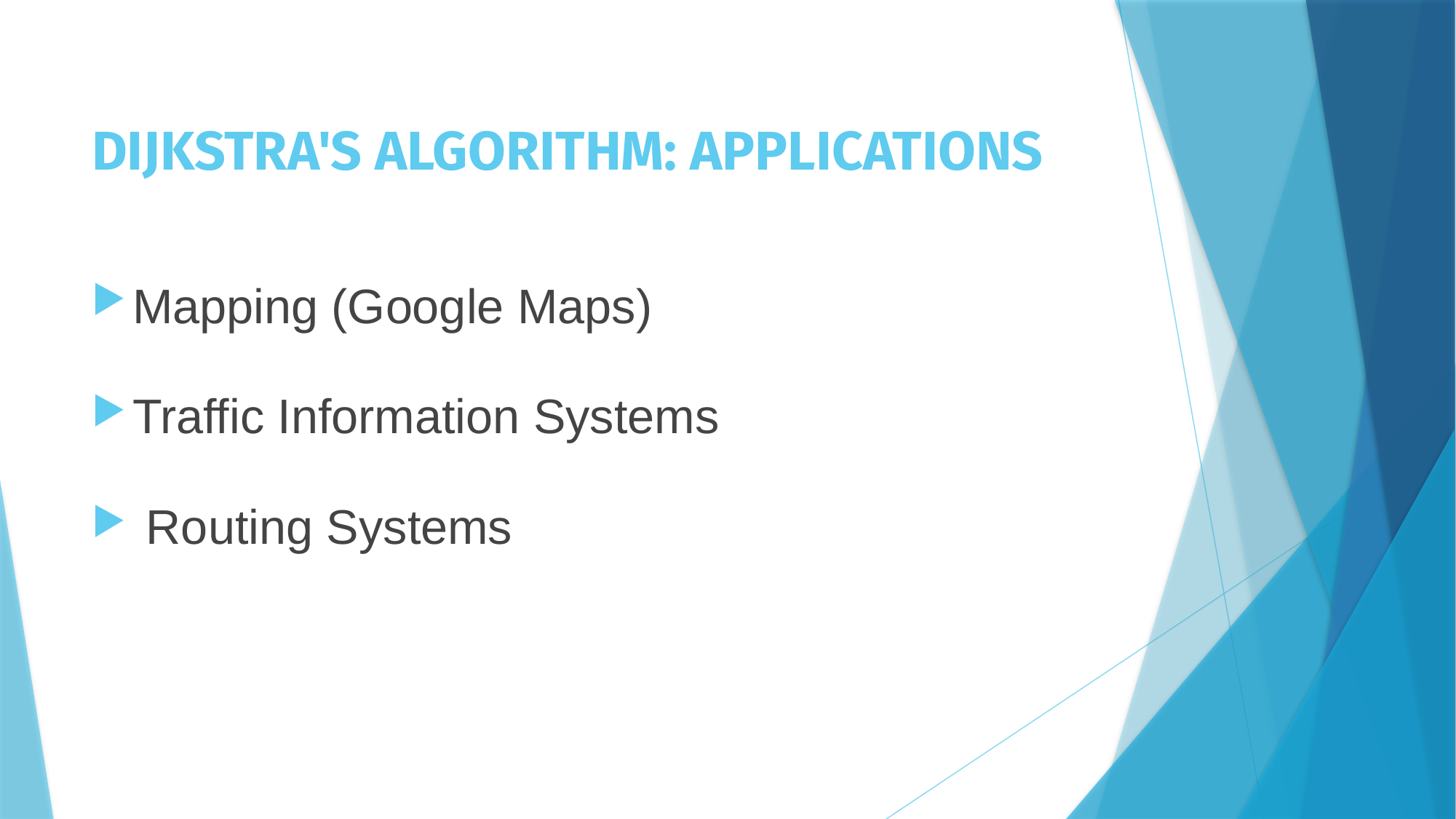

# DIJKSTRA'S ALGORITHM: APPLICATIONS
Mapping (Google Maps)

Traffic Information Systems

 Routing Systems